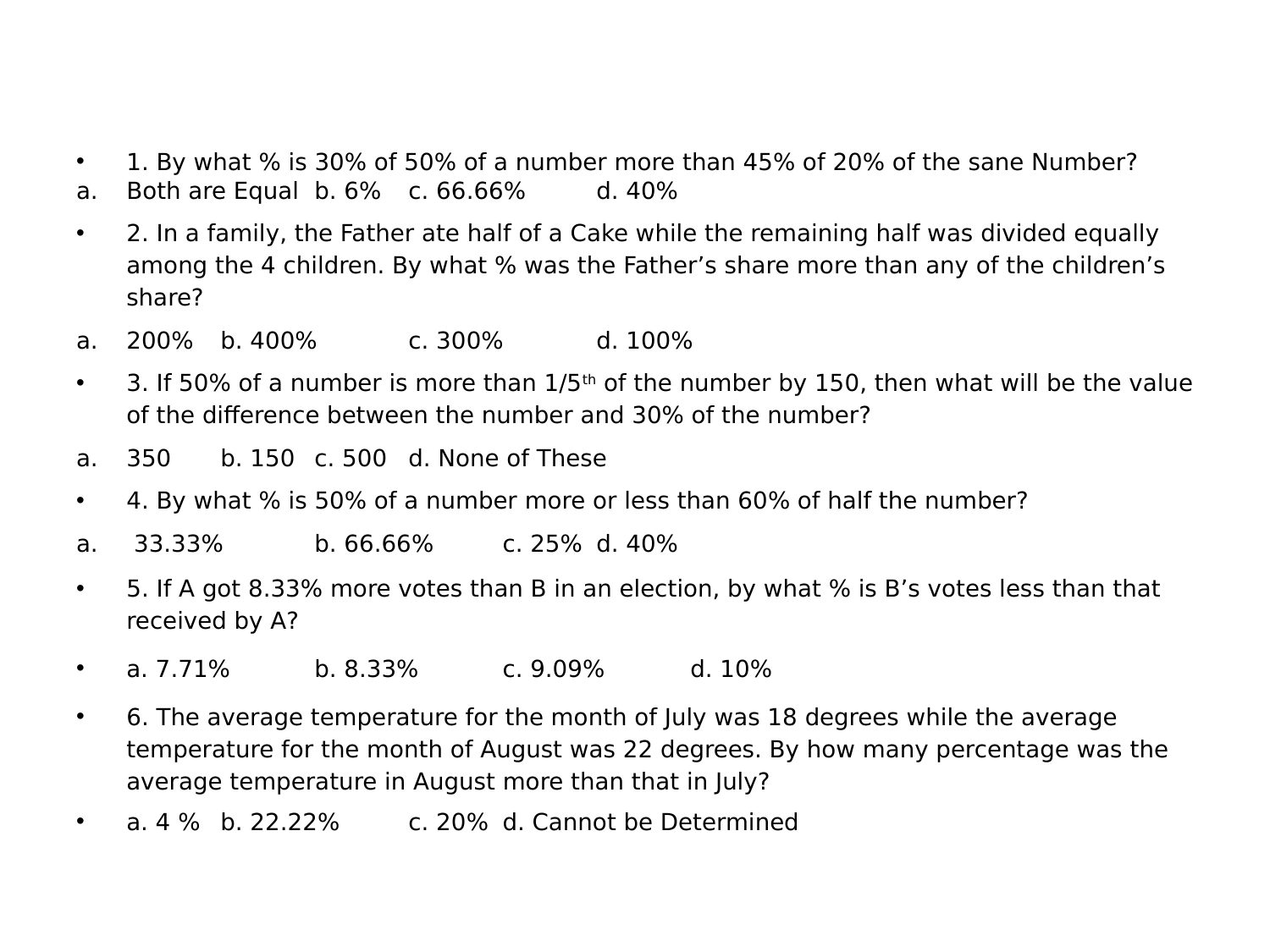

#
1. By what % is 30% of 50% of a number more than 45% of 20% of the sane Number?
Both are Equal	b. 6%		c. 66.66%	d. 40%
2. In a family, the Father ate half of a Cake while the remaining half was divided equally among the 4 children. By what % was the Father’s share more than any of the children’s share?
200%	b. 400%	c. 300%		d. 100%
3. If 50% of a number is more than 1/5th of the number by 150, then what will be the value of the difference between the number and 30% of the number?
350		b. 150		c. 500		d. None of These
4. By what % is 50% of a number more or less than 60% of half the number?
 33.33%	b. 66.66%	c. 25%		d. 40%
5. If A got 8.33% more votes than B in an election, by what % is B’s votes less than that received by A?
a. 7.71%		b. 8.33%		c. 9.09%		d. 10%
6. The average temperature for the month of July was 18 degrees while the average temperature for the month of August was 22 degrees. By how many percentage was the average temperature in August more than that in July?
a. 4 % 		b. 22.22% 	c. 20% 	d. Cannot be Determined